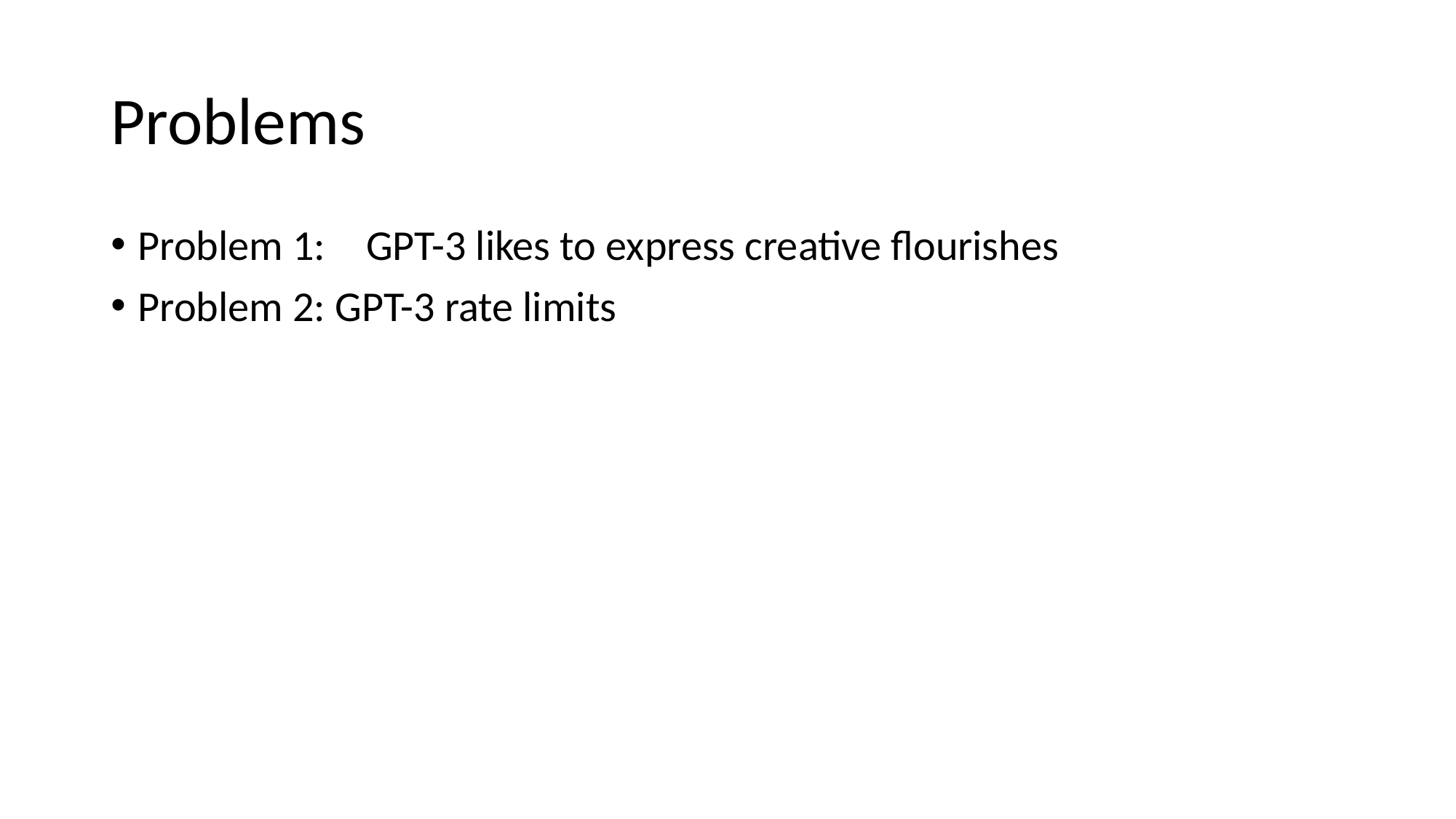

# Problems
Problem 1:	 GPT-3 likes to express creative flourishes
Problem 2: GPT-3 rate limits